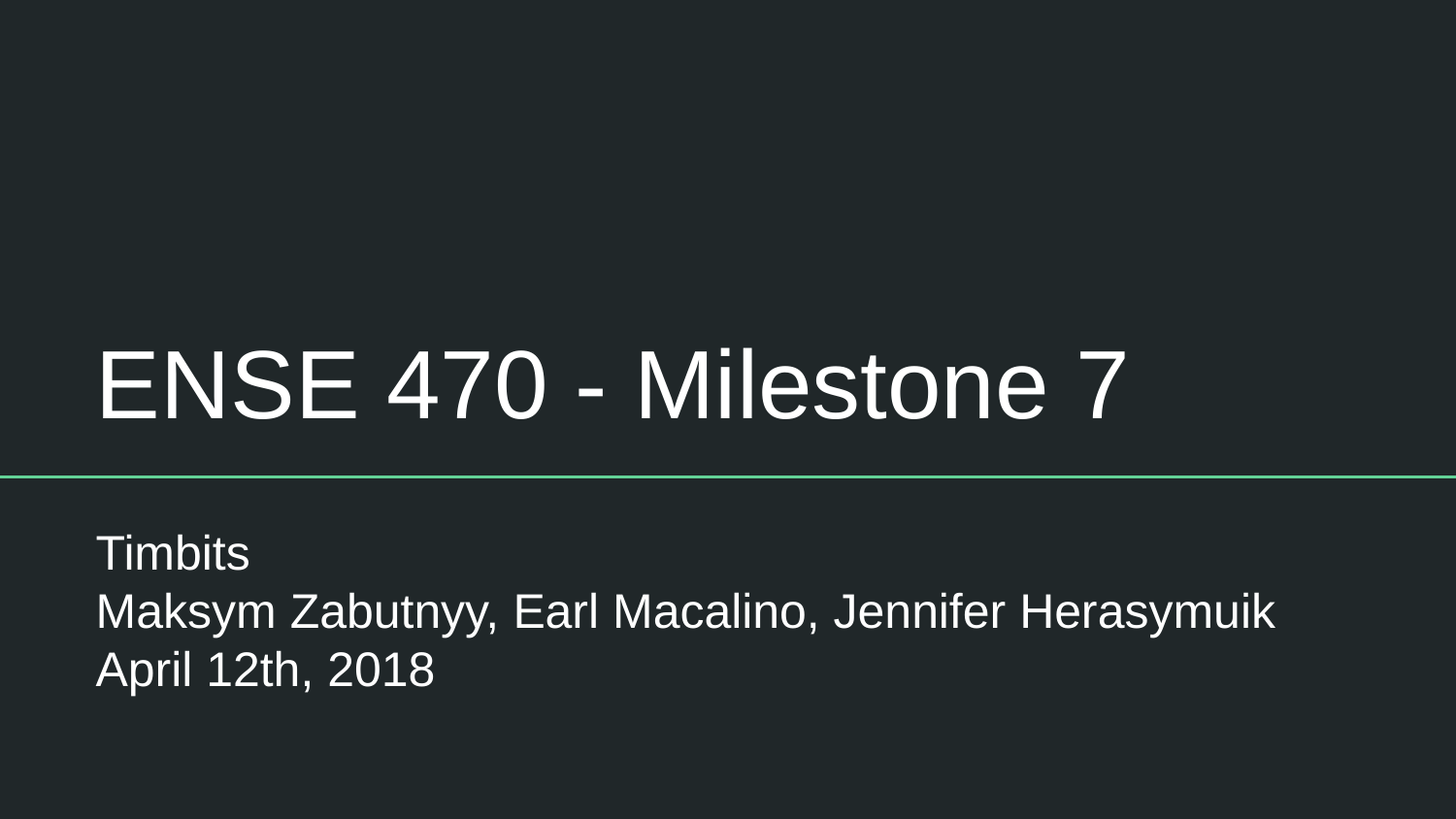

# ENSE 470 - Milestone 7
Timbits
Maksym Zabutnyy, Earl Macalino, Jennifer Herasymuik
April 12th, 2018